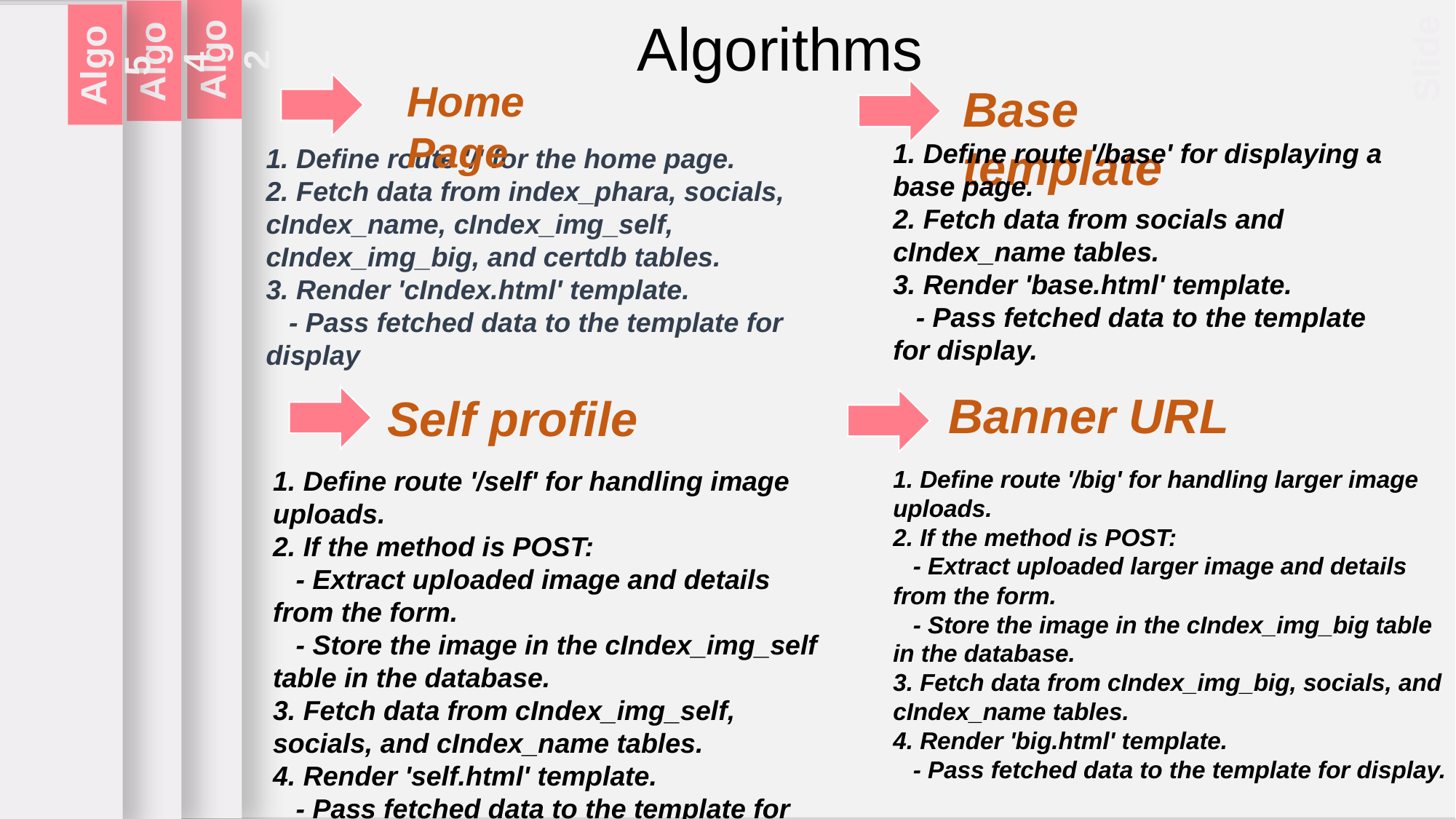

.

Slide 1

Algo 2

Algo 4

Algo 5
Algorithms
Home  Page

Base template

1. Define route '/base' for displaying a base page.
2. Fetch data from socials and cIndex_name tables.
3. Render 'base.html' template.
   - Pass fetched data to the template for display.
1. Define route '/' for the home page.
2. Fetch data from index_phara, socials, cIndex_name, cIndex_img_self, cIndex_img_big, and certdb tables.
3. Render 'cIndex.html' template.
   - Pass fetched data to the template for display

Banner URL
Self profile

1. Define route '/self' for handling image uploads.
2. If the method is POST:
   - Extract uploaded image and details from the form.
   - Store the image in the cIndex_img_self table in the database.
3. Fetch data from cIndex_img_self, socials, and cIndex_name tables.
4. Render 'self.html' template.
   - Pass fetched data to the template for display.

1. Define route '/big' for handling larger image uploads.
2. If the method is POST:
   - Extract uploaded larger image and details from the form.
   - Store the image in the cIndex_img_big table in the database.
3. Fetch data from cIndex_img_big, socials, and cIndex_name tables.
4. Render 'big.html' template.
   - Pass fetched data to the template for display.